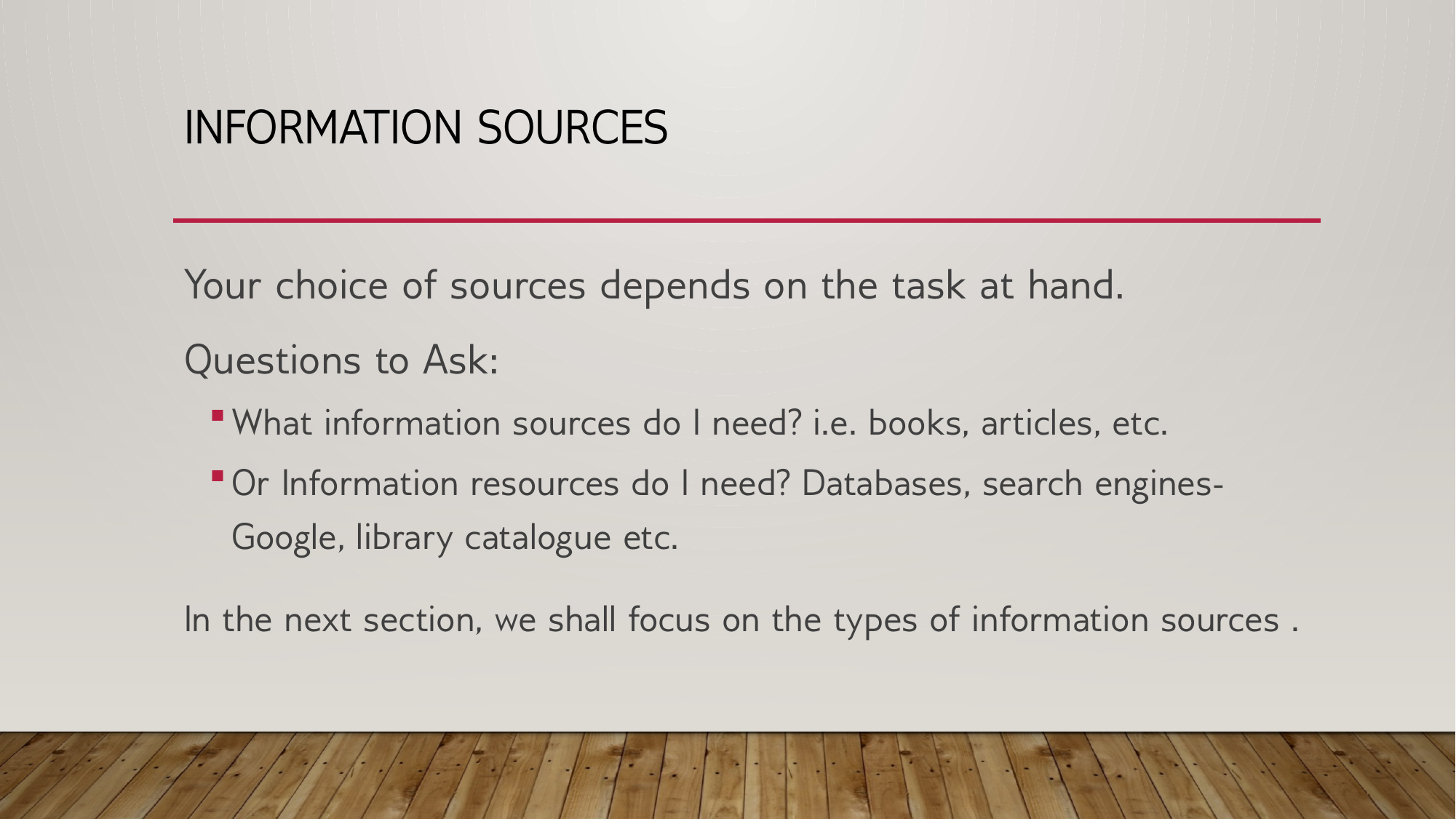

# Information Sources
Your choice of sources depends on the task at hand.
Questions to Ask:
What information sources do I need? i.e. books, articles, etc.
Or Information resources do I need? Databases, search engines-Google, library catalogue etc.

In the next section, we shall focus on the types of information sources .